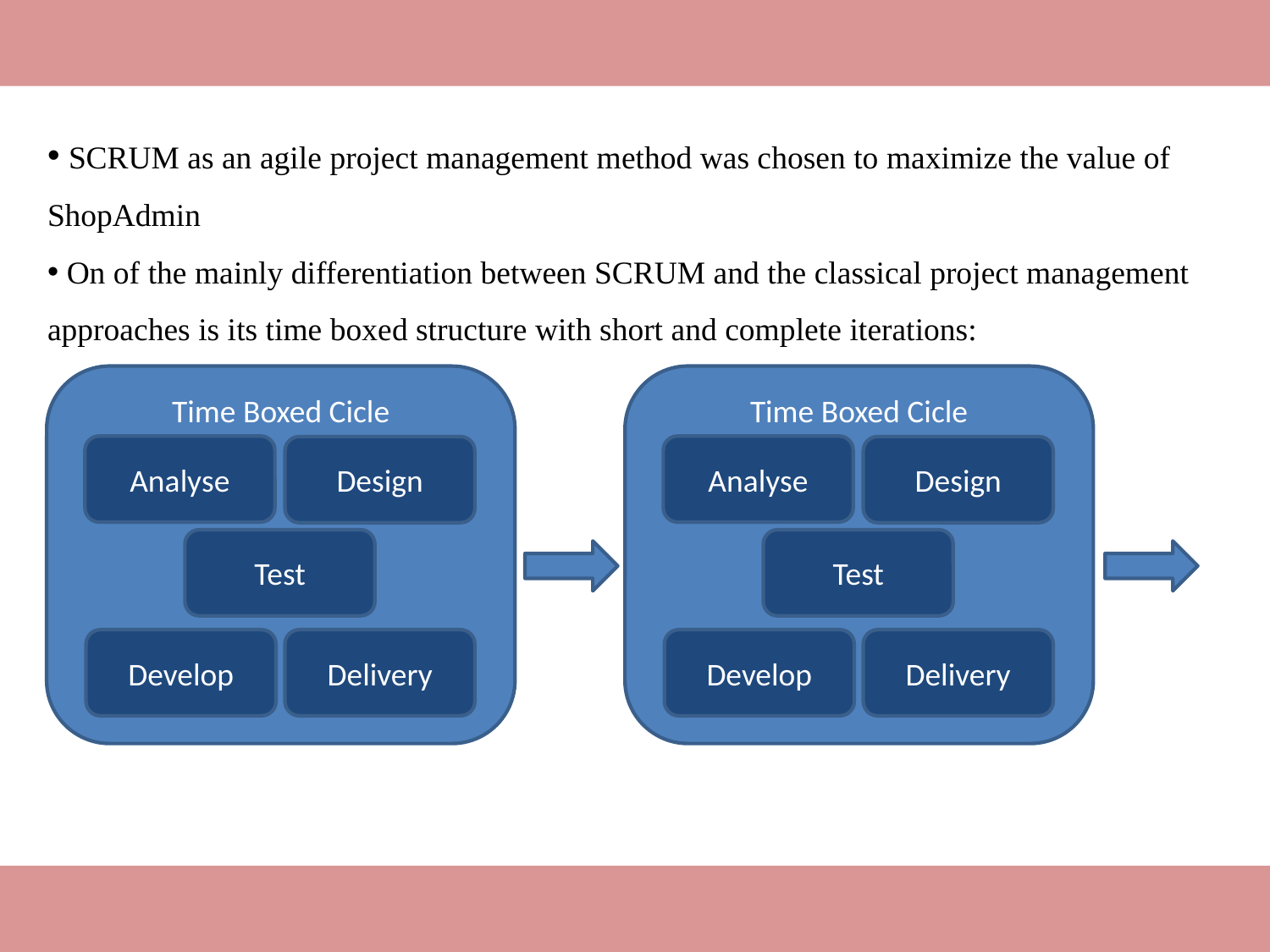

SCRUM as an agile project management method was chosen to maximize the value of ShopAdmin
 On of the mainly differentiation between SCRUM and the classical project management approaches is its time boxed structure with short and complete iterations:

Time Boxed Cicle
Analyse
Design
Test
Develop
Delivery
Time Boxed Cicle
Analyse
Design
Test
Develop
Delivery